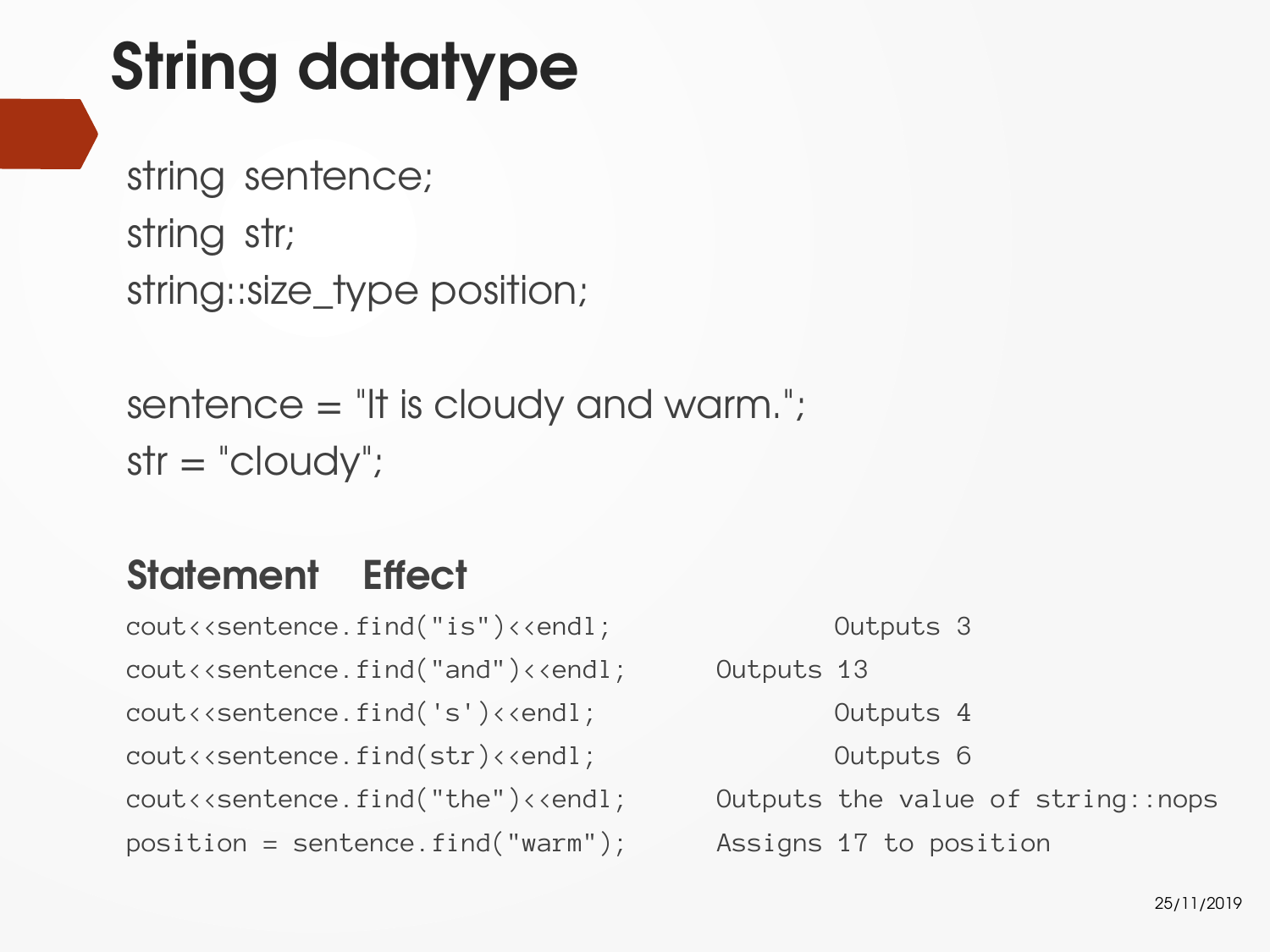

# String datatype
string 	sentence;
string	str;
string::size_type position;

sentence = "It is cloudy and warm.";
str = "cloudy";

Statement				Effect
cout<<sentence.find("is")<<endl;		Outputs 3
cout<<sentence.find("and")<<endl;	Outputs 13
cout<<sentence.find('s')<<endl;		Outputs 4
cout<<sentence.find(str)<<endl;		Outputs 6
cout<<sentence.find("the")<<endl;	Outputs the value of string::nops
position = sentence.find("warm");	Assigns 17 to position

25/11/2019